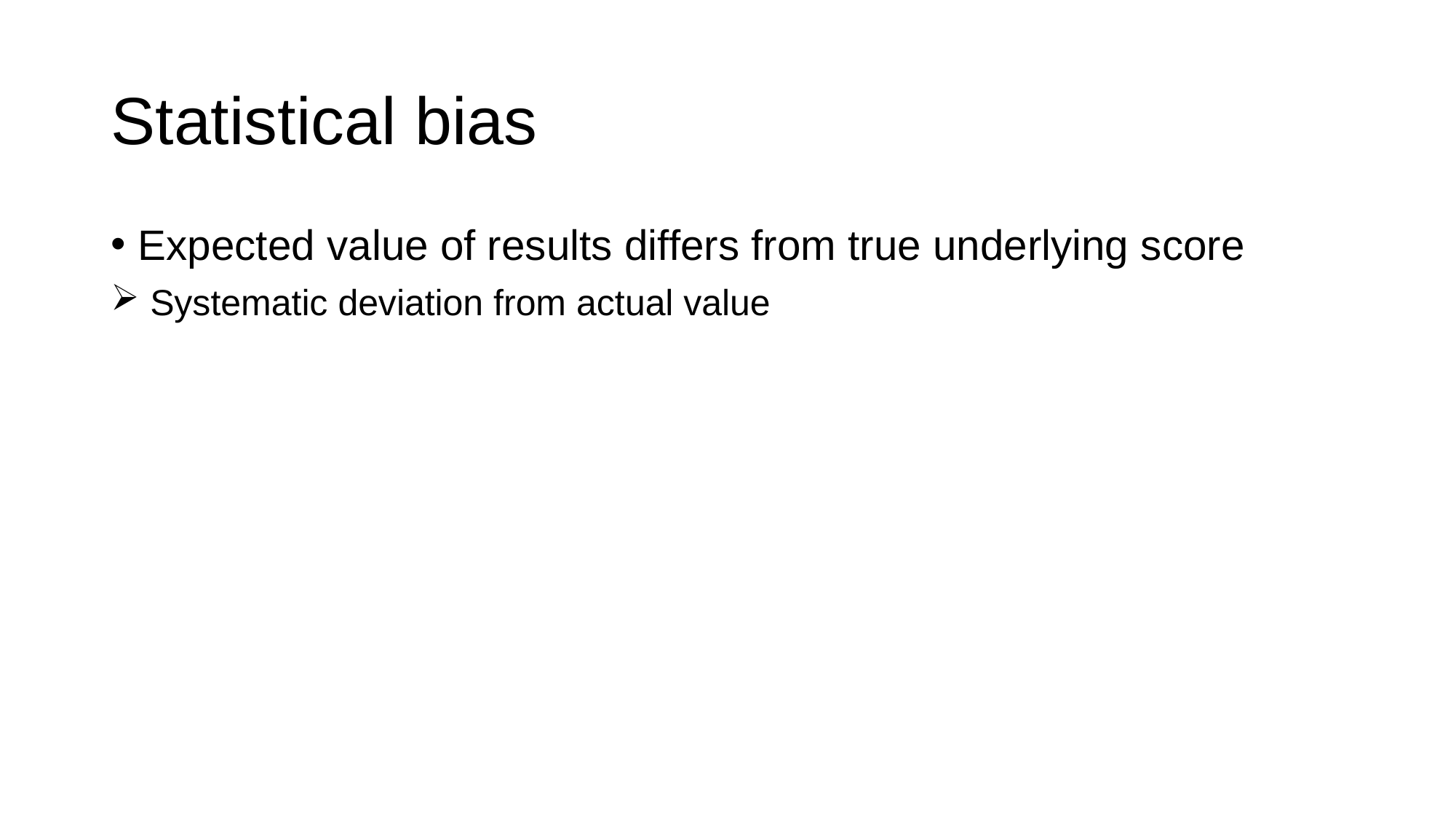

# Statistical bias
Expected value of results differs from true underlying score
 Systematic deviation from actual value